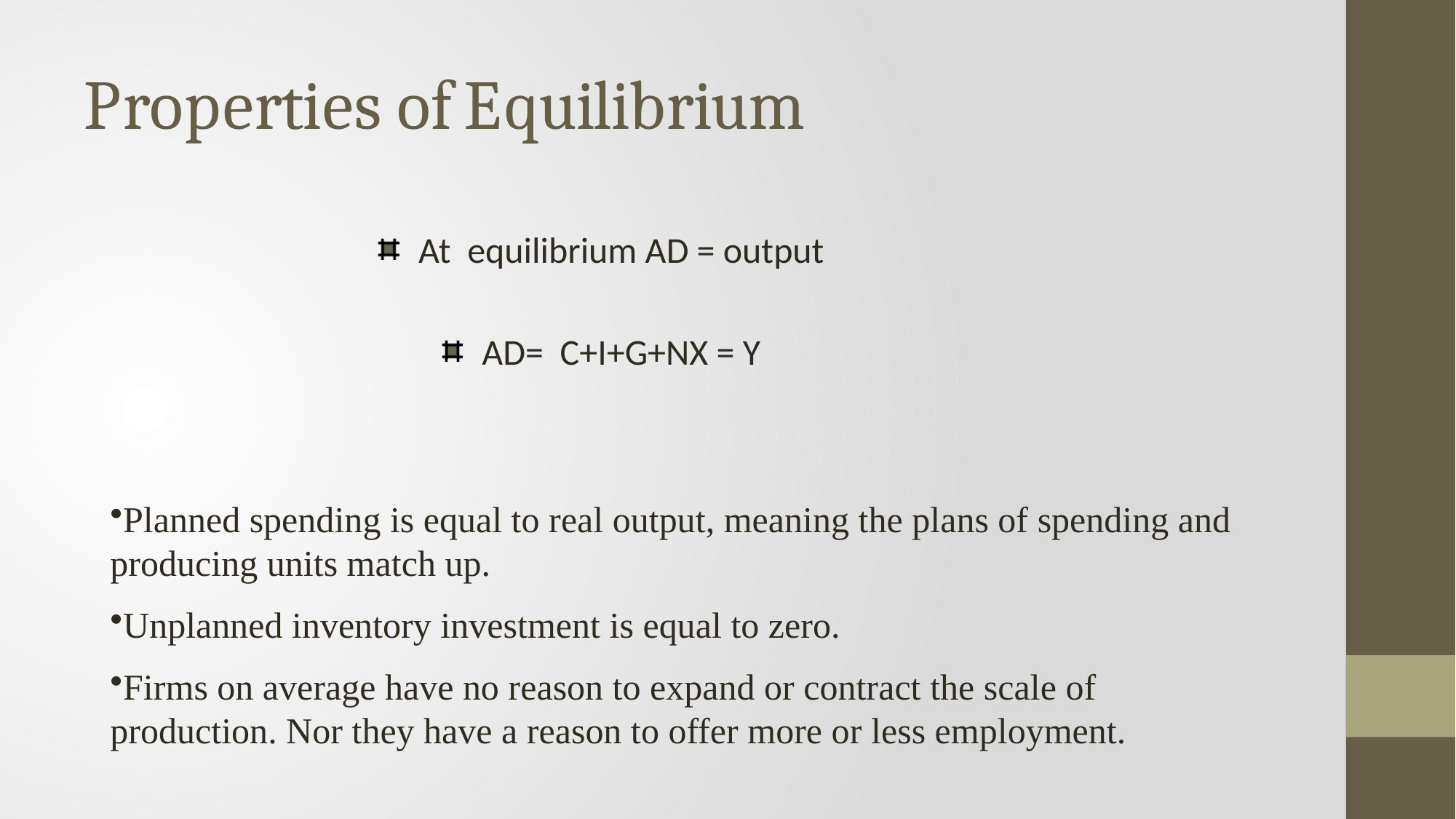

# Properties of Equilibrium
At  equilibrium AD = output

AD=  C+I+G+NX = Y

Planned spending is equal to real output, meaning the plans of spending and producing units match up.
Unplanned inventory investment is equal to zero.
Firms on average have no reason to expand or contract the scale of production. Nor they have a reason to offer more or less employment.